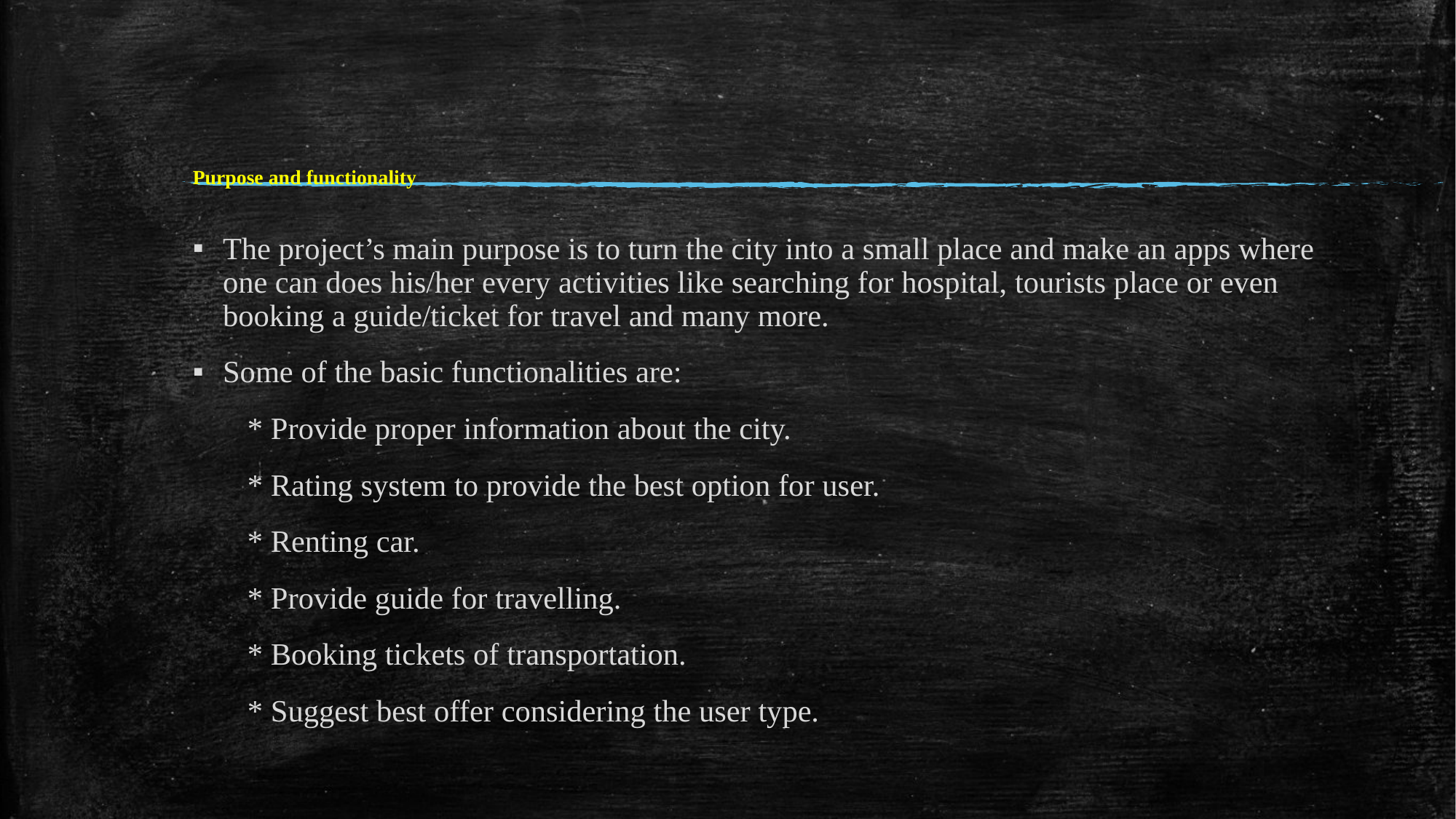

# Purpose and functionality
The project’s main purpose is to turn the city into a small place and make an apps where one can does his/her every activities like searching for hospital, tourists place or even booking a guide/ticket for travel and many more.
Some of the basic functionalities are:
       * Provide proper information about the city.
       * Rating system to provide the best option for user.
       * Renting car.
       * Provide guide for travelling.
       * Booking tickets of transportation.
       * Suggest best offer considering the user type.